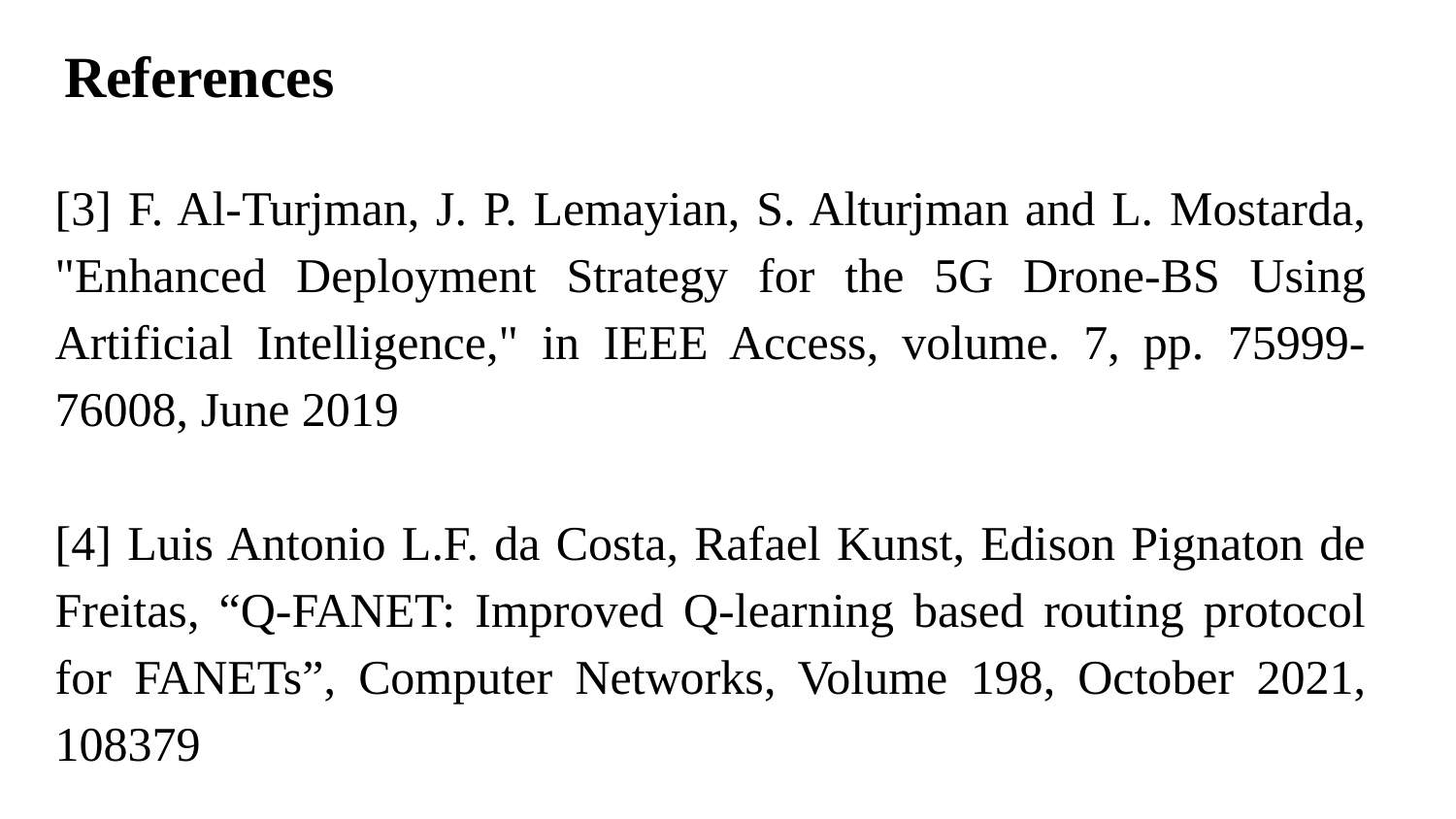

# References

[3] F. Al-Turjman, J. P. Lemayian, S. Alturjman and L. Mostarda, "Enhanced Deployment Strategy for the 5G Drone-BS Using Artificial Intelligence," in IEEE Access, volume. 7, pp. 75999-76008, June 2019

[4] Luis Antonio L.F. da Costa, Rafael Kunst, Edison Pignaton de Freitas, “Q-FANET: Improved Q-learning based routing protocol for FANETs”, Computer Networks, Volume 198, October 2021, 108379